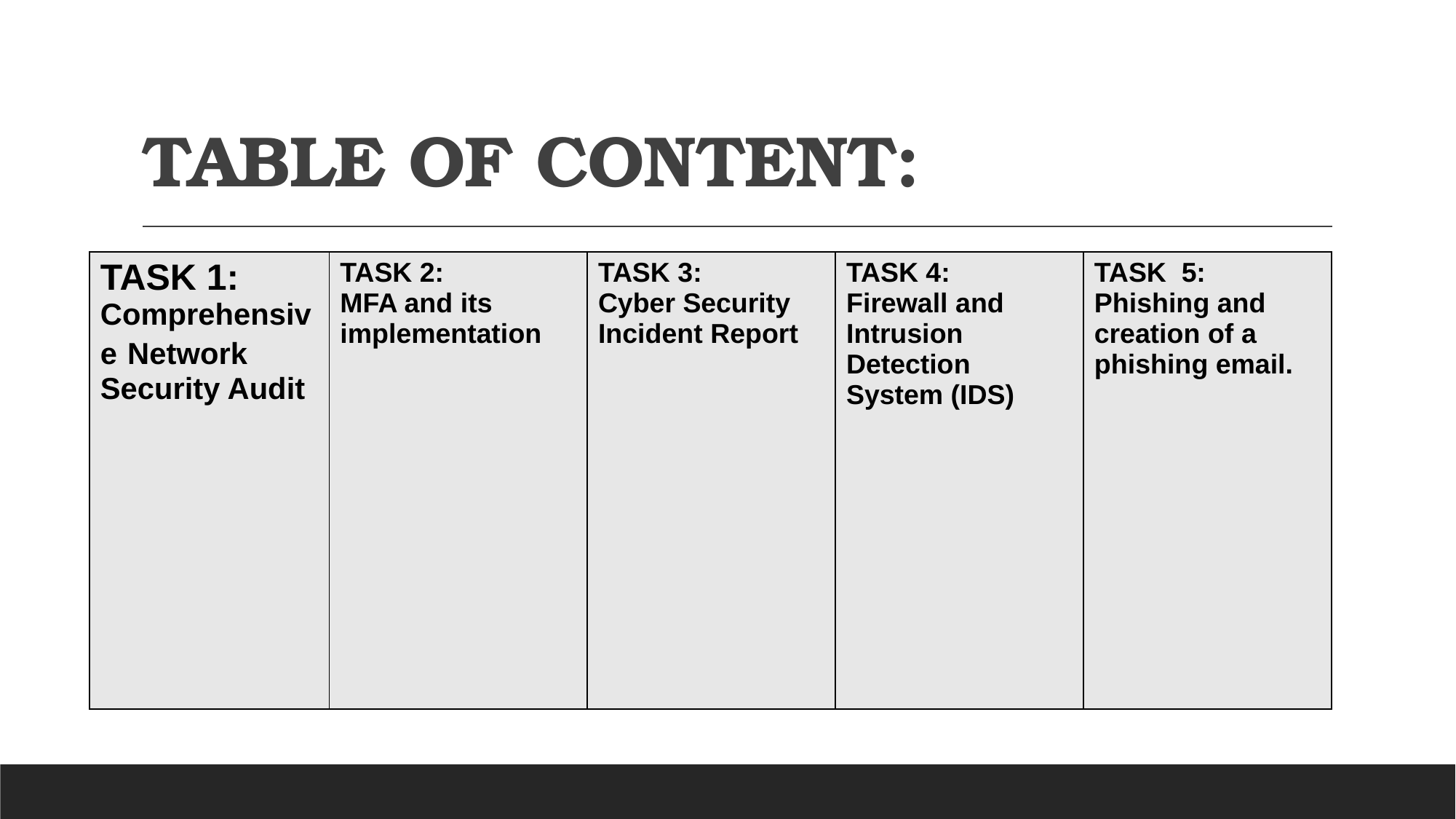

# TABLE OF CONTENT:
| TASK 1: Comprehensive Network Security Audit | TASK 2: MFA and its implementation | TASK 3: Cyber Security Incident Report | TASK 4: Firewall and Intrusion Detection System (IDS) | TASK 5: Phishing and creation of a phishing email. |
| --- | --- | --- | --- | --- |